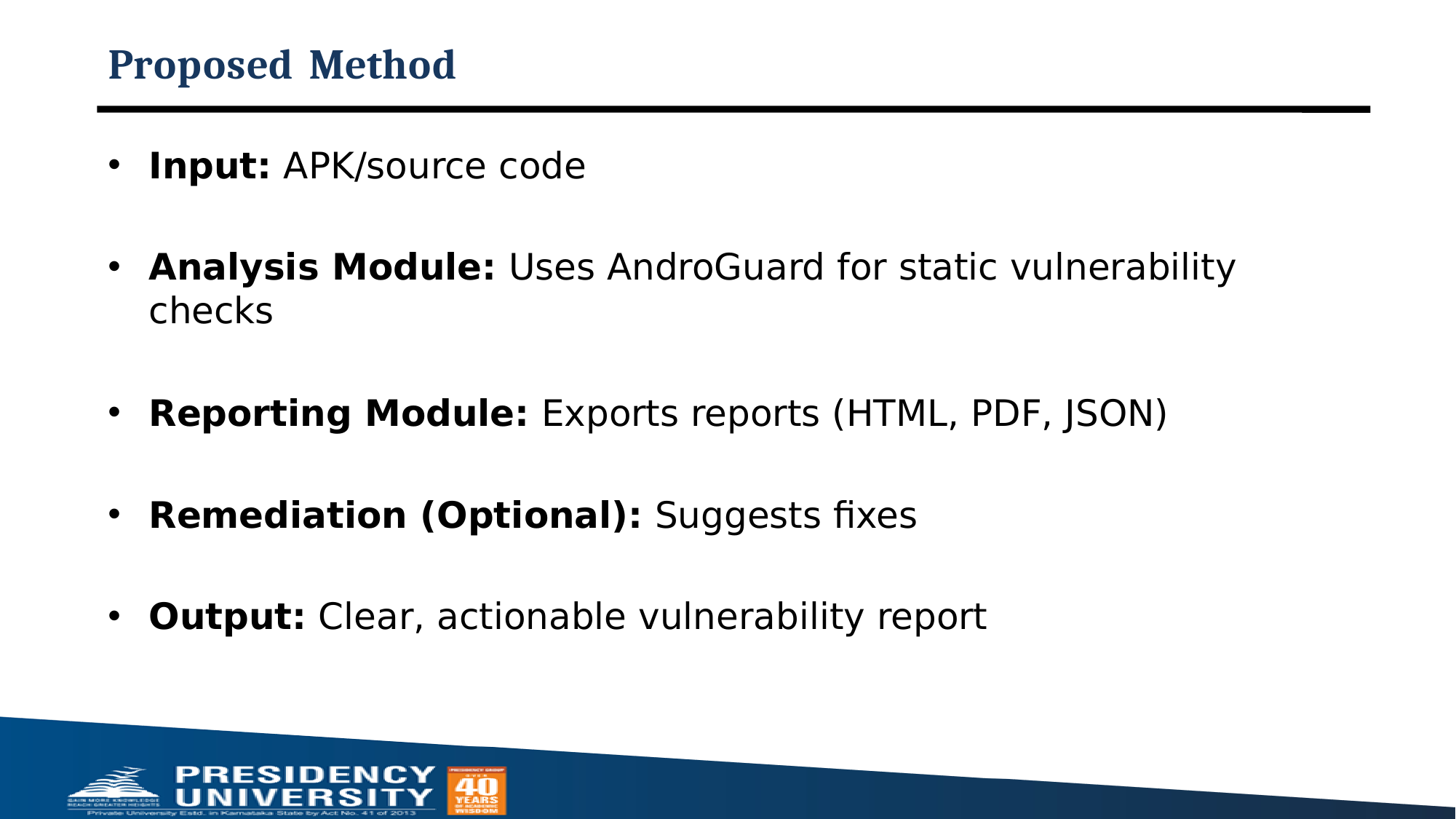

# Proposed Method
Input: APK/source code

Analysis Module: Uses AndroGuard for static vulnerability checks

Reporting Module: Exports reports (HTML, PDF, JSON)

Remediation (Optional): Suggests fixes

Output: Clear, actionable vulnerability report